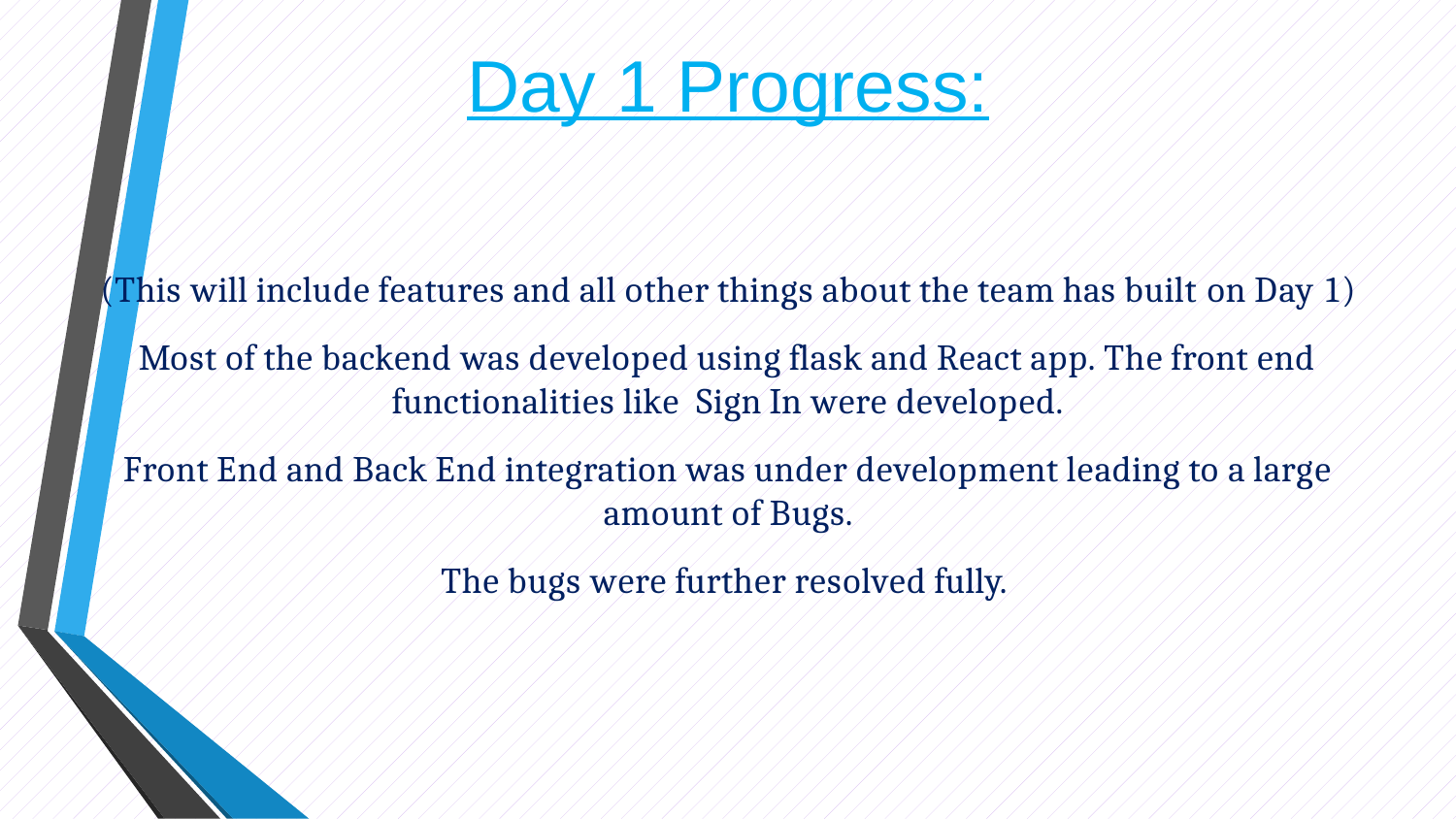

# Day 1 Progress:

(This will include features and all other things about the team has built on Day 1)
Most of the backend was developed using flask and React app. The front end functionalities like  Sign In were developed.
Front End and Back End integration was under development leading to a large amount of Bugs.
The bugs were further resolved fully.